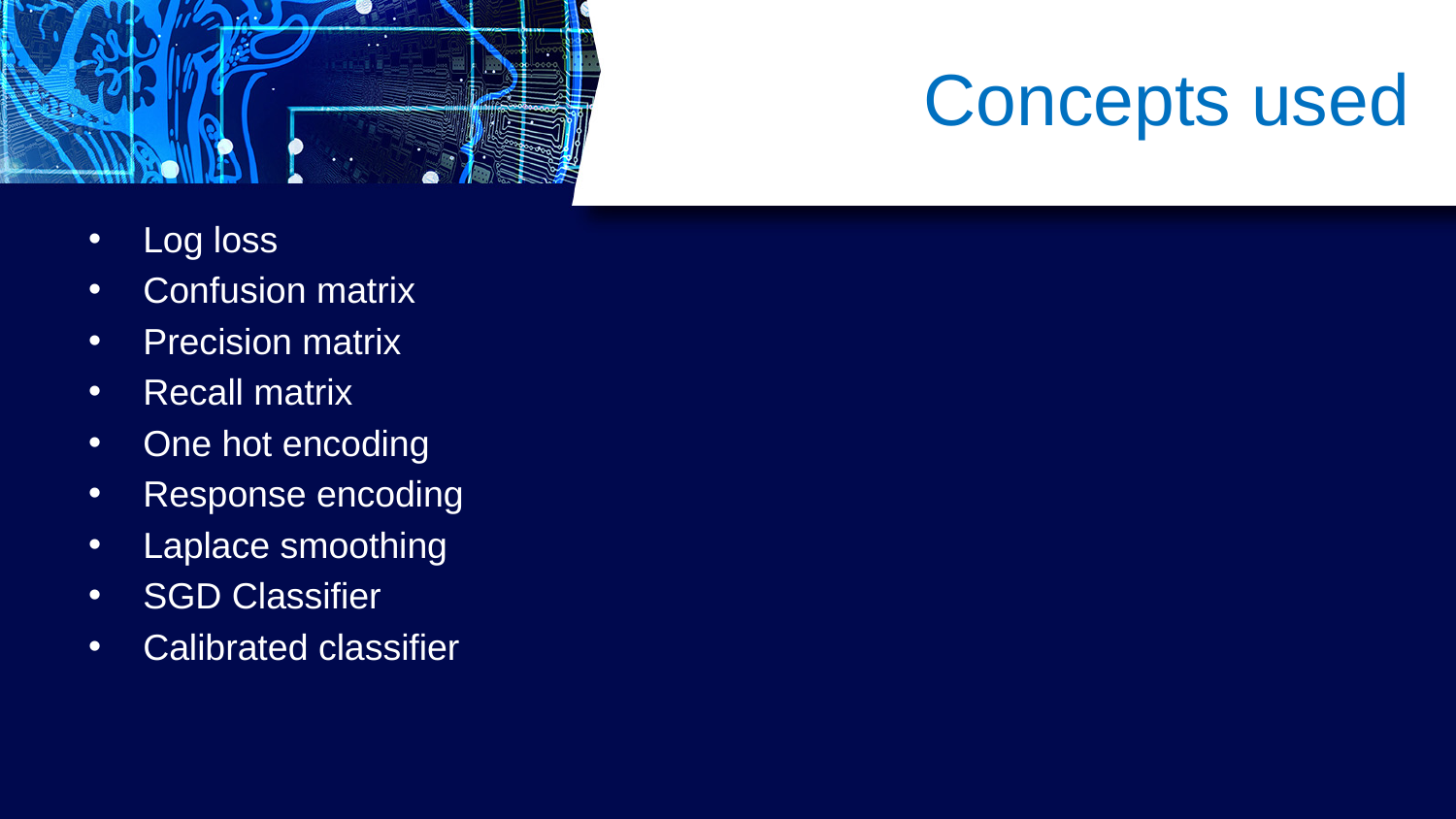

# Concepts used
Log loss
Confusion matrix
Precision matrix
Recall matrix
One hot encoding
Response encoding
Laplace smoothing
SGD Classifier
Calibrated classifier